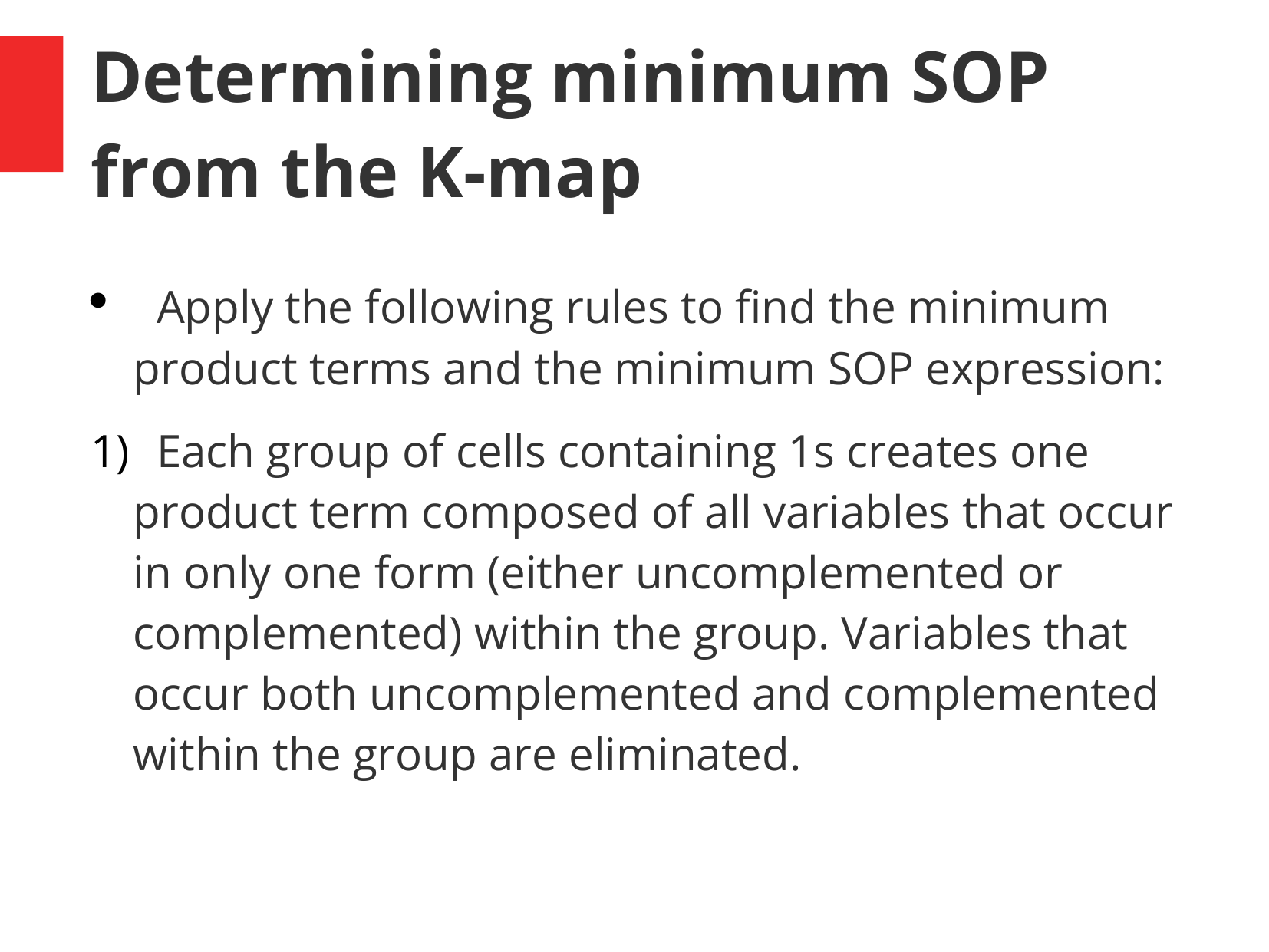

# Determining minimum SOP from the K-map
  Apply the following rules to find the minimum product terms and the minimum SOP expression:
  Each group of cells containing 1s creates one product term composed of all variables that occur in only one form (either uncomplemented or complemented) within the group. Variables that occur both uncomplemented and complemented within the group are eliminated.